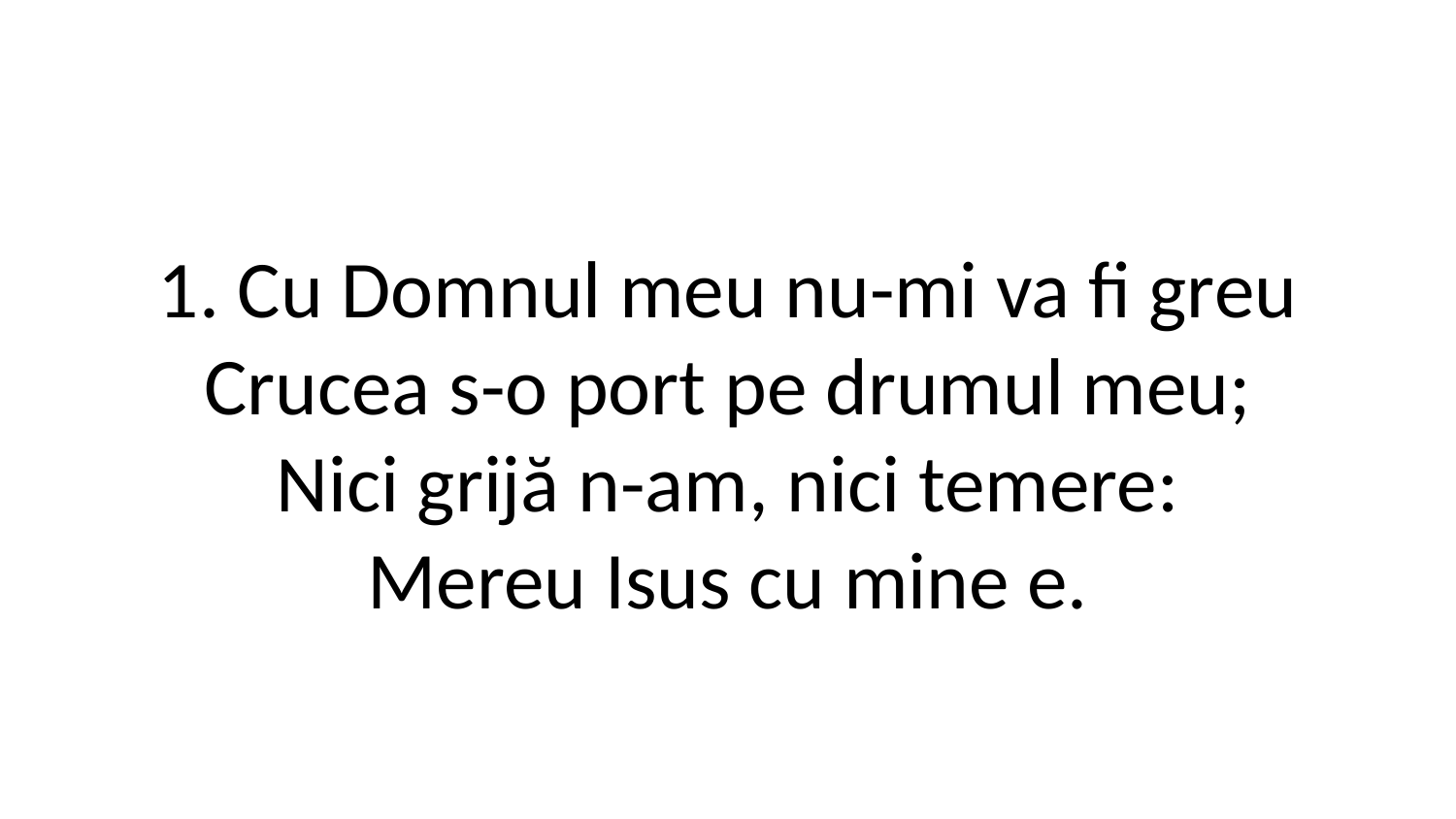

1. Cu Domnul meu nu-mi va fi greu
Crucea s-o port pe drumul meu;
Nici grijă n-am, nici temere:
Mereu Isus cu mine e.